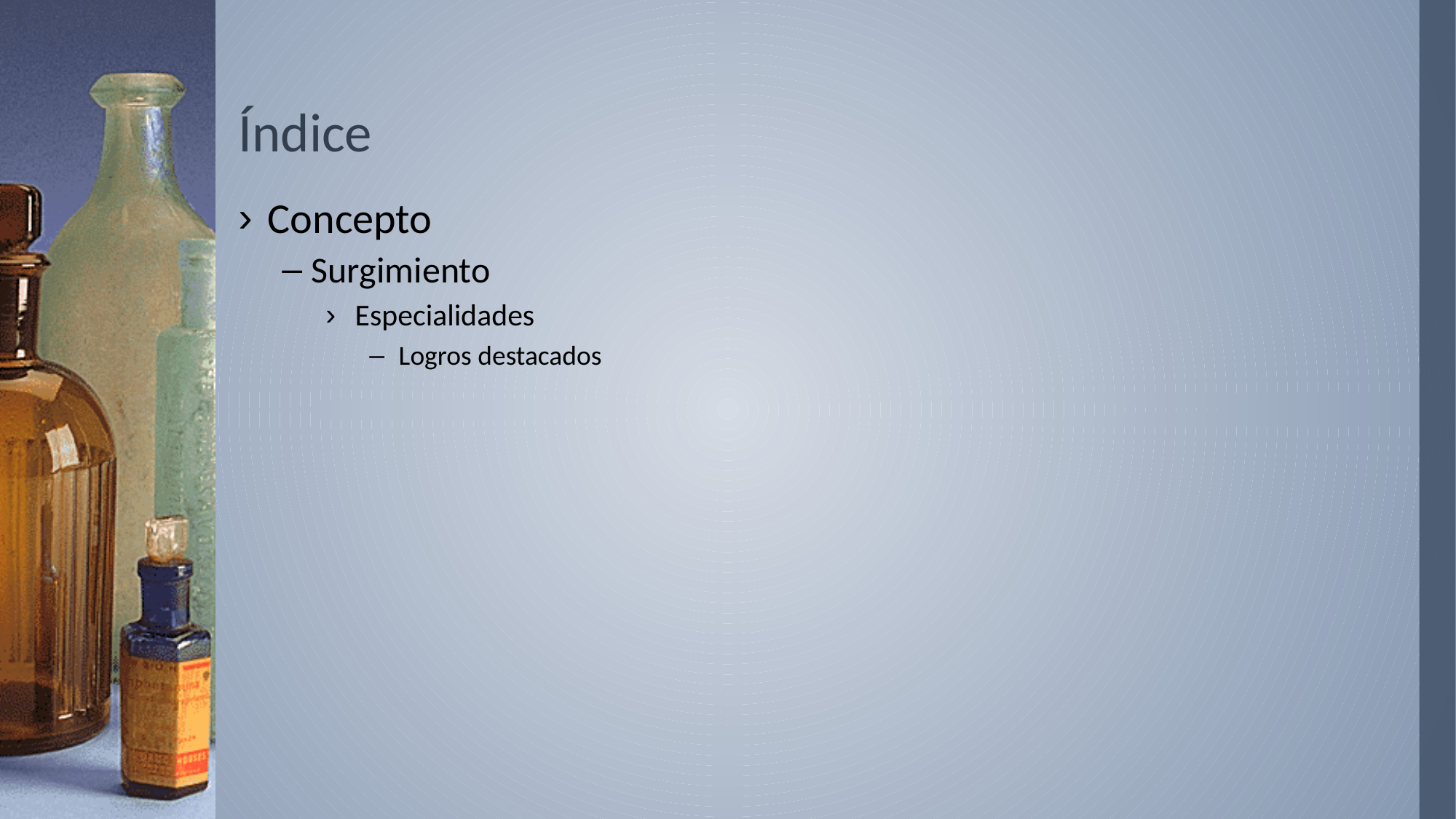

# Índice
Concepto
Surgimiento
Especialidades
Logros destacados